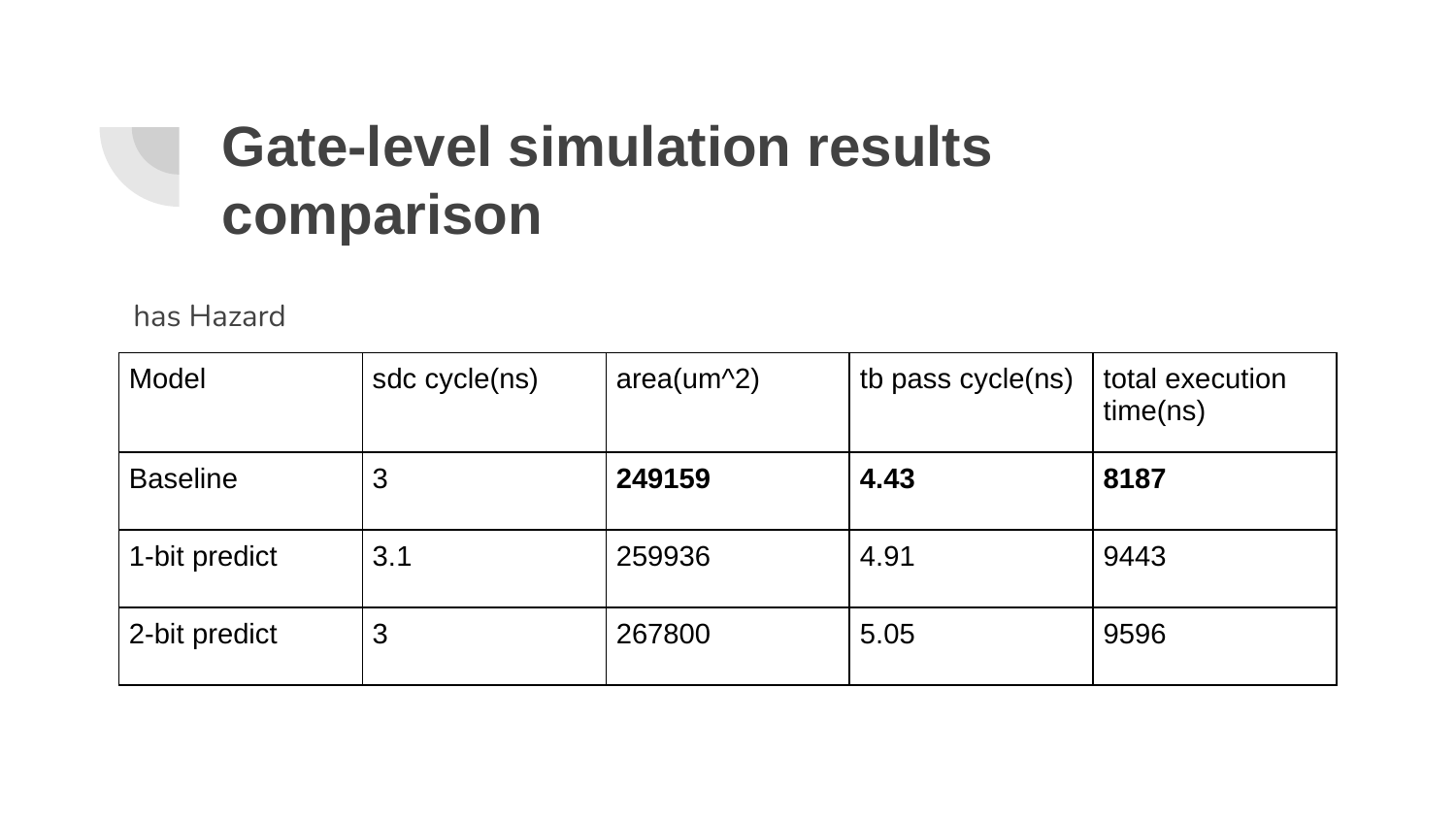

# Gate-level simulation results comparison
has Hazard
| Model | sdc cycle(ns) | area(um^2) | tb pass cycle(ns) | total execution time(ns) |
| --- | --- | --- | --- | --- |
| Baseline | 3 | 249159 | 4.43 | 8187 |
| 1-bit predict | 3.1 | 259936 | 4.91 | 9443 |
| 2-bit predict | 3 | 267800 | 5.05 | 9596 |